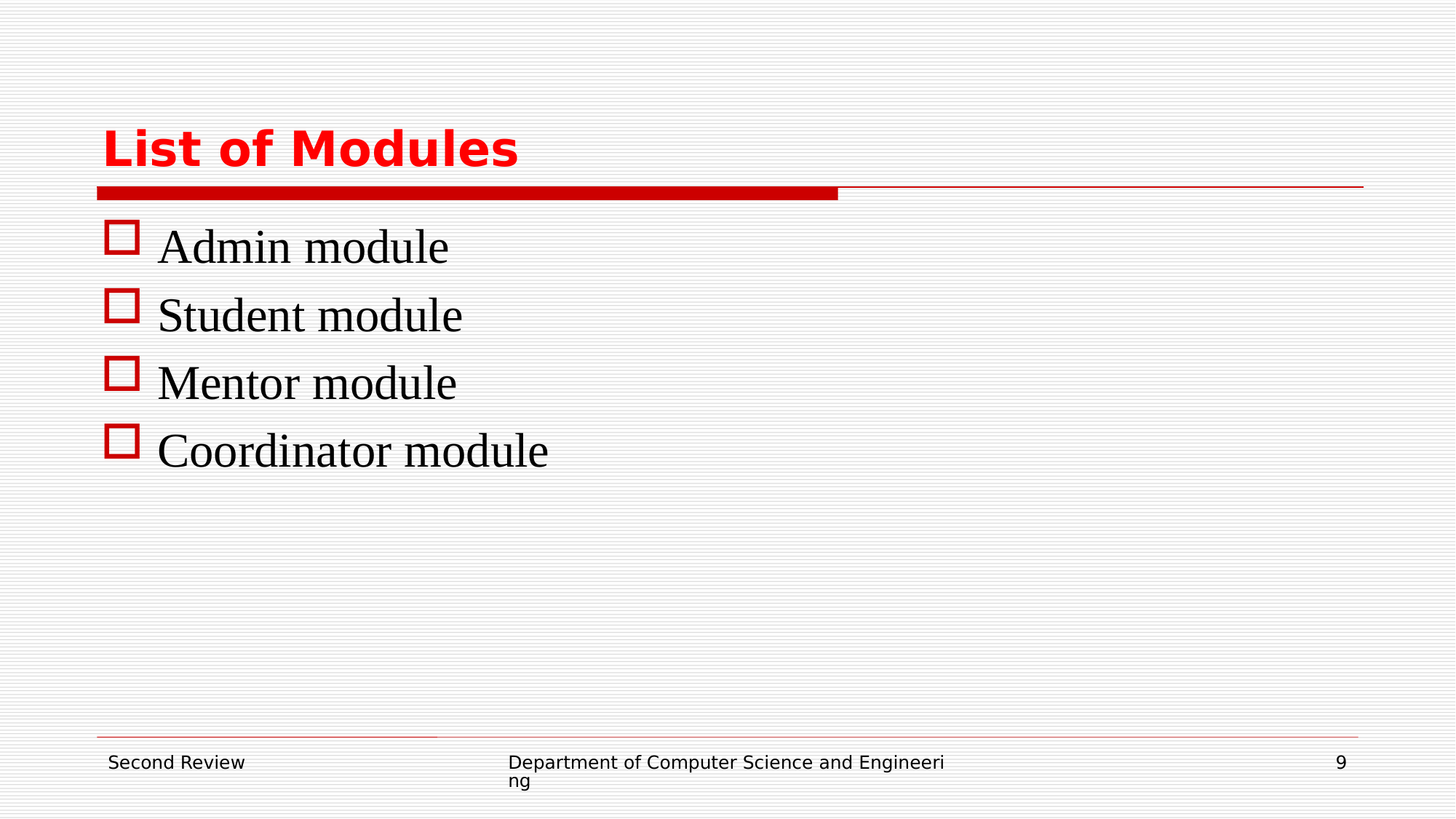

# List of Modules
Admin module
Student module
Mentor module
Coordinator module

Second Review
Department of Computer Science and Engineering
9